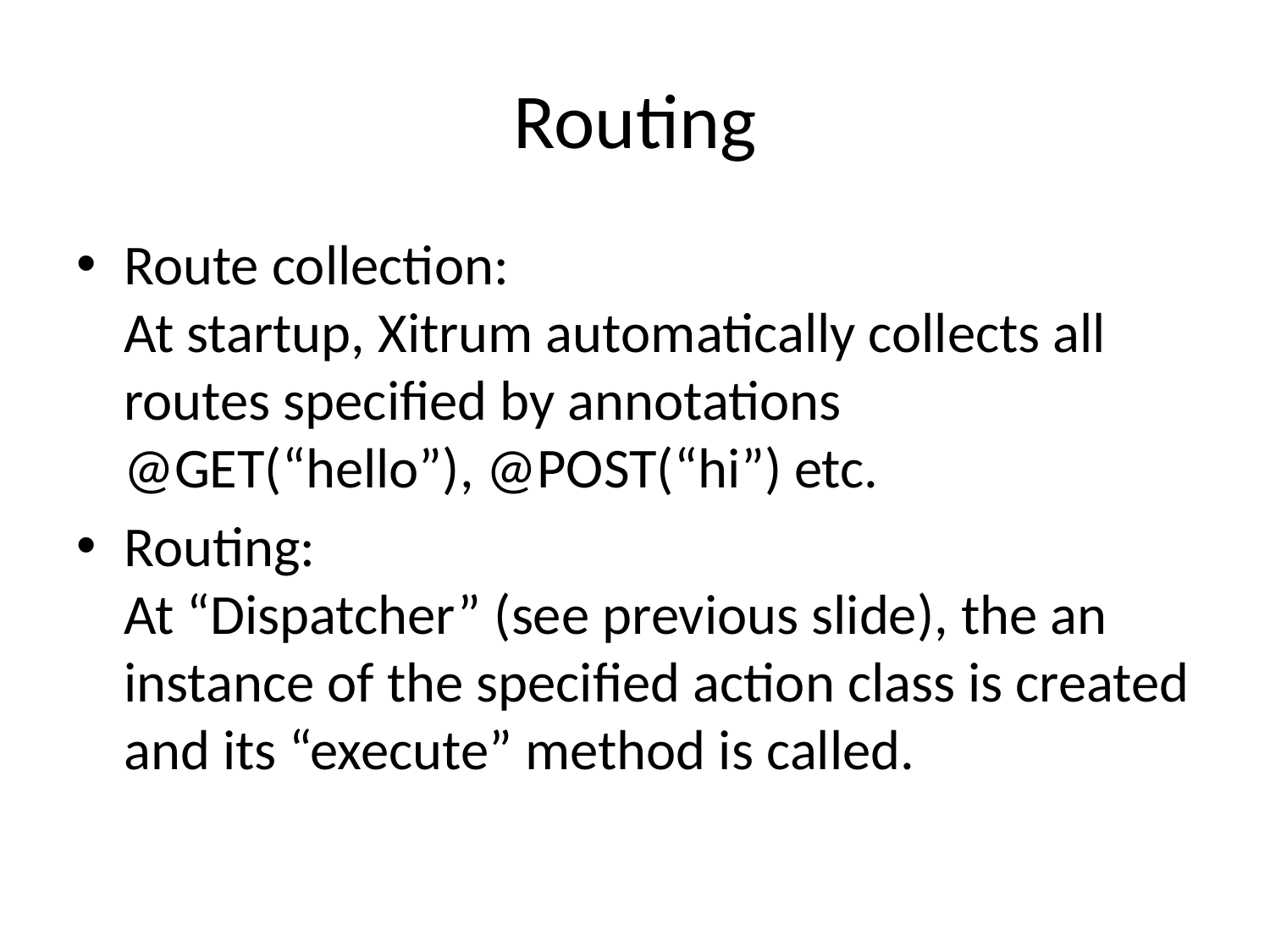

# Routing
Route collection:
At startup, Xitrum automatically collects all routes specified by annotations @GET(“hello”), @POST(“hi”) etc.
Routing:
At “Dispatcher” (see previous slide), the an instance of the specified action class is created and its “execute” method is called.